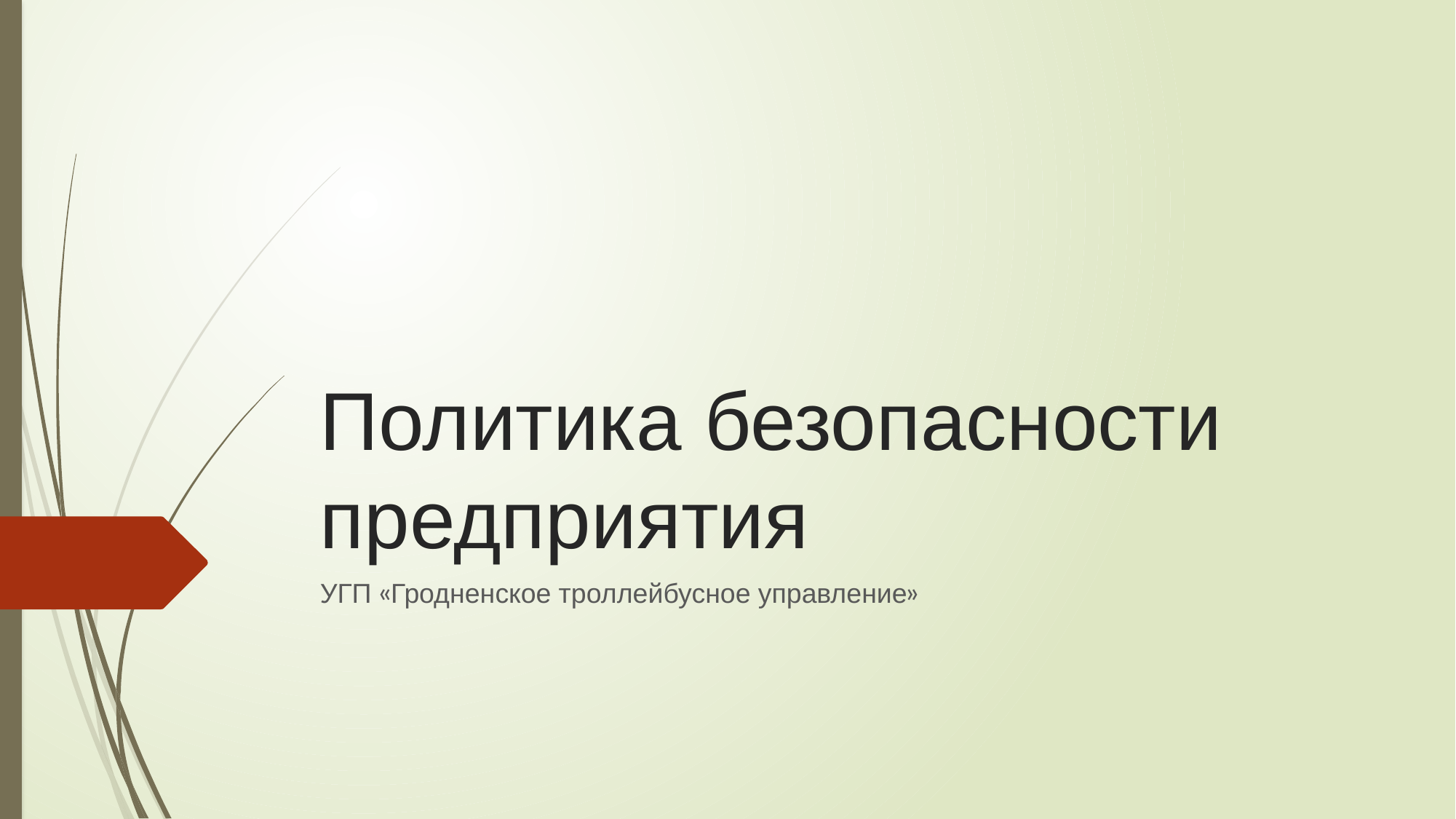

# Политика безопасности предприятия
УГП «Гродненское троллейбусное управление»